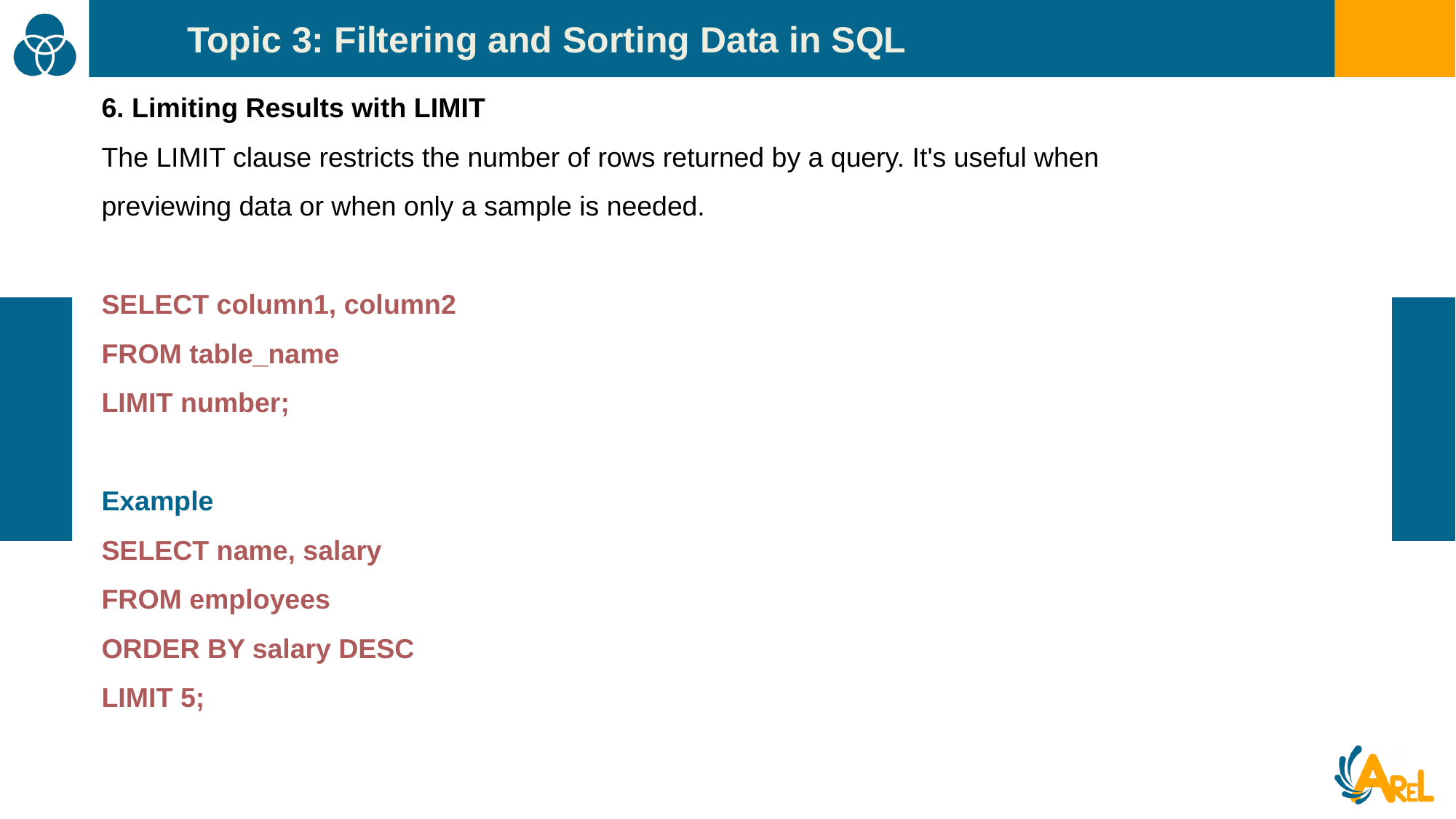

Topic 3: Filtering and Sorting Data in SQL
6. Limiting Results with LIMIT
The LIMIT clause restricts the number of rows returned by a query. It's useful when previewing data or when only a sample is needed.

SELECT column1, column2
FROM table_name
LIMIT number;

Example
SELECT name, salary
FROM employees
ORDER BY salary DESC
LIMIT 5;